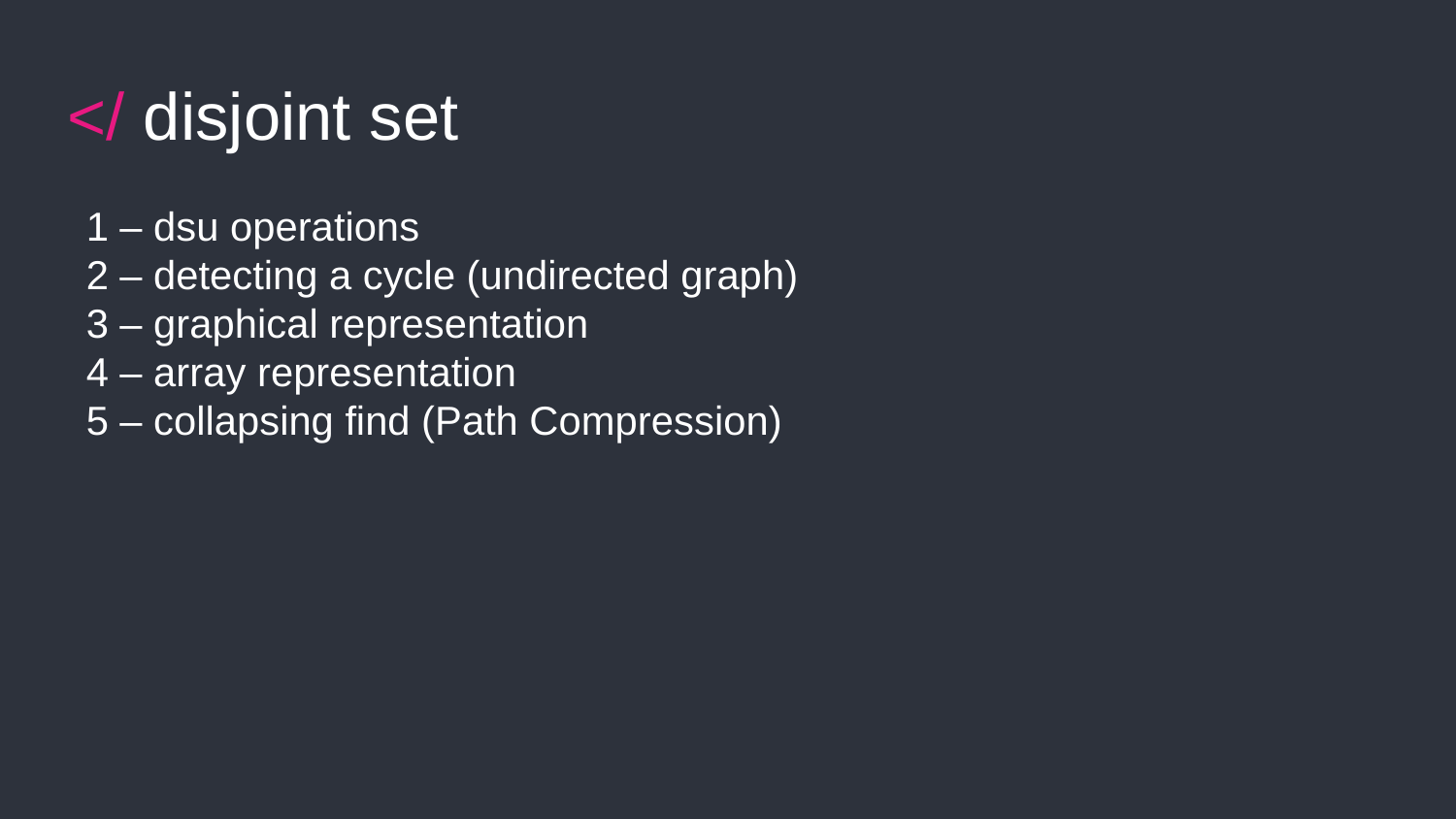

</ disjoint set
# 1 – dsu operations 2 – detecting a cycle (undirected graph) 3 – graphical representation 4 – array representation 5 – collapsing find (Path Compression)